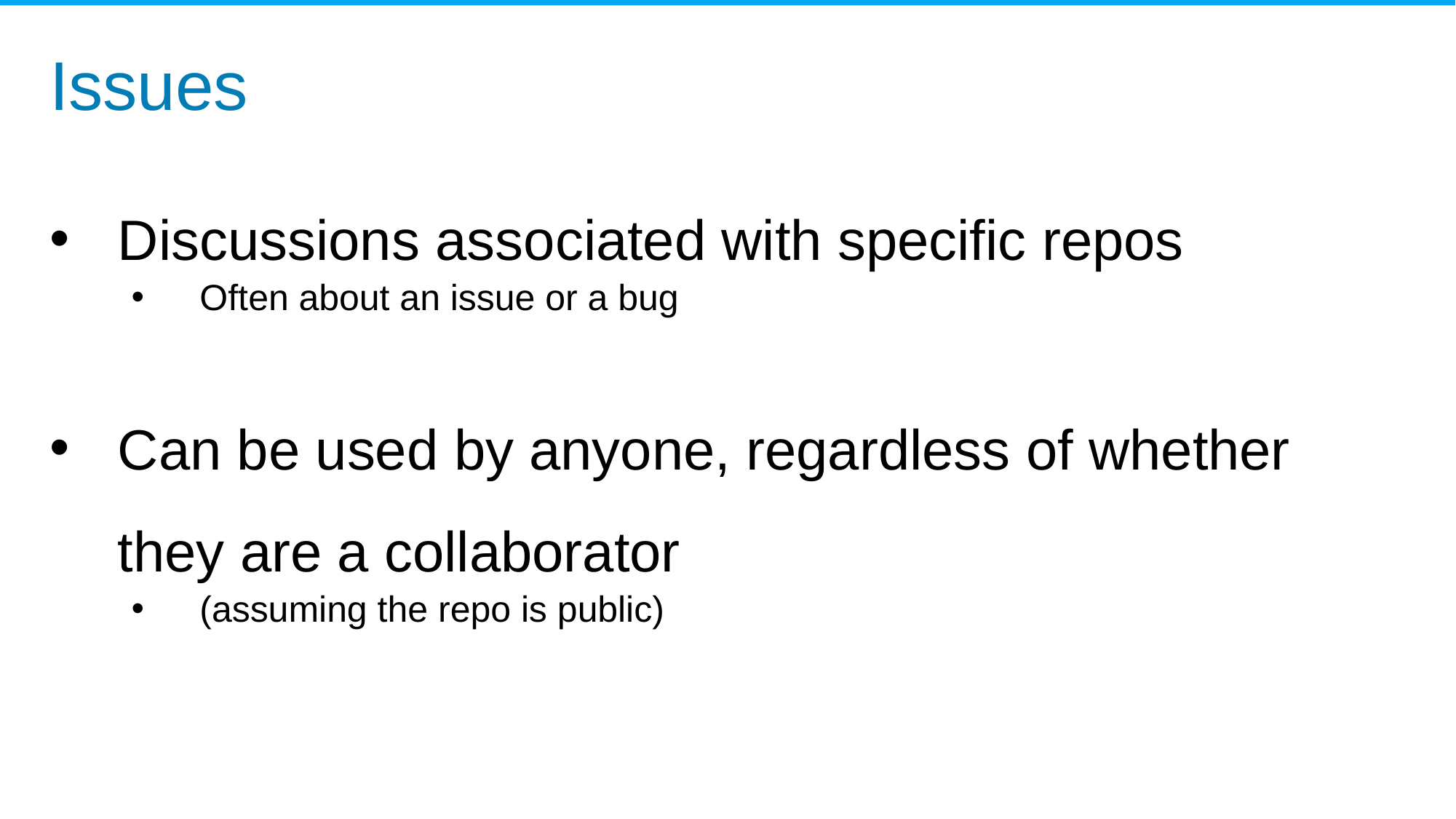

Issues
Discussions associated with specific repos
Often about an issue or a bug

Can be used by anyone, regardless of whether they are a collaborator
(assuming the repo is public)